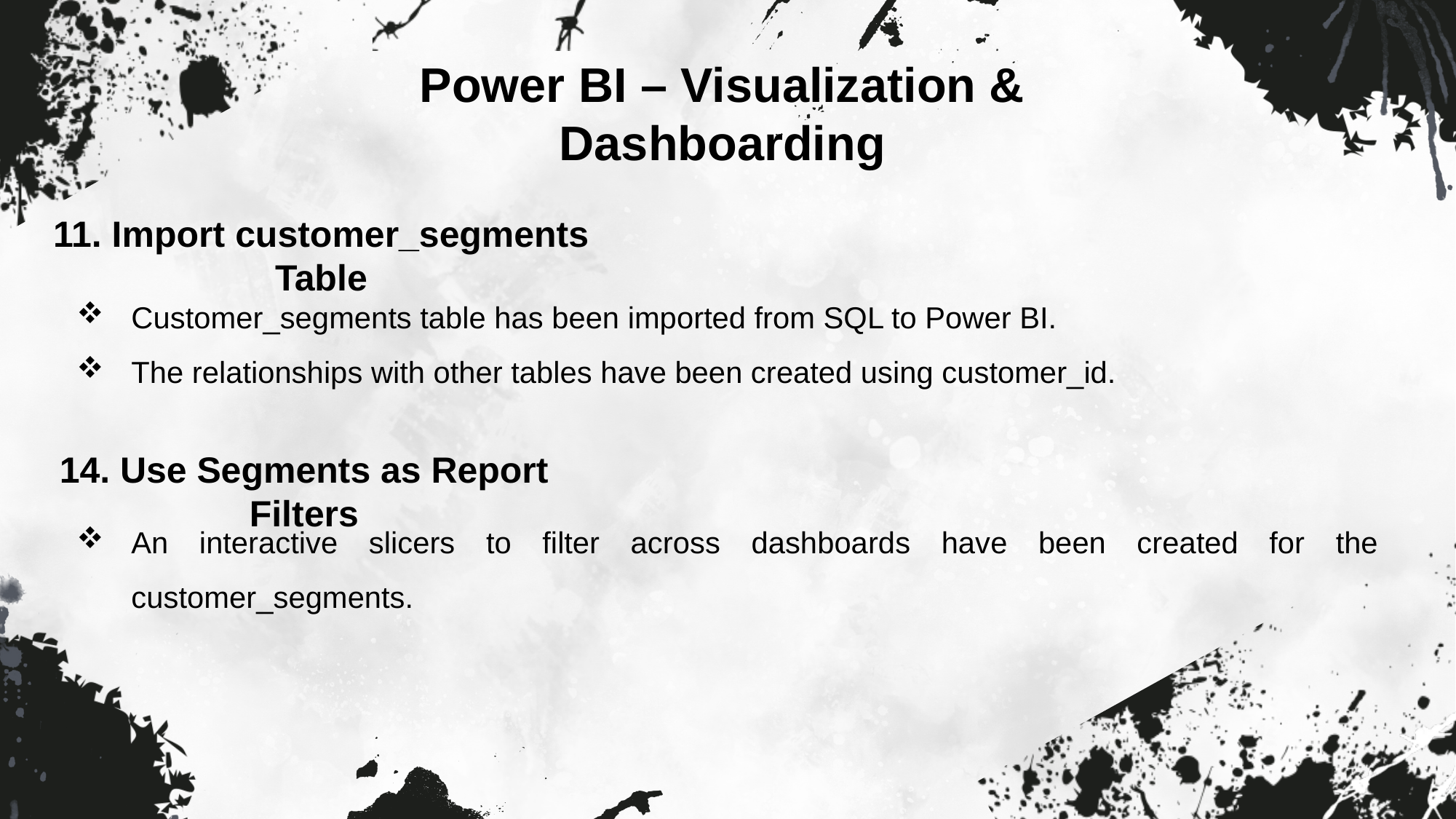

Power BI – Visualization & Dashboarding
11. Import customer_segments Table
Customer_segments table has been imported from SQL to Power BI.
The relationships with other tables have been created using customer_id.
14. Use Segments as Report Filters
An interactive slicers to filter across dashboards have been created for the customer_segments.